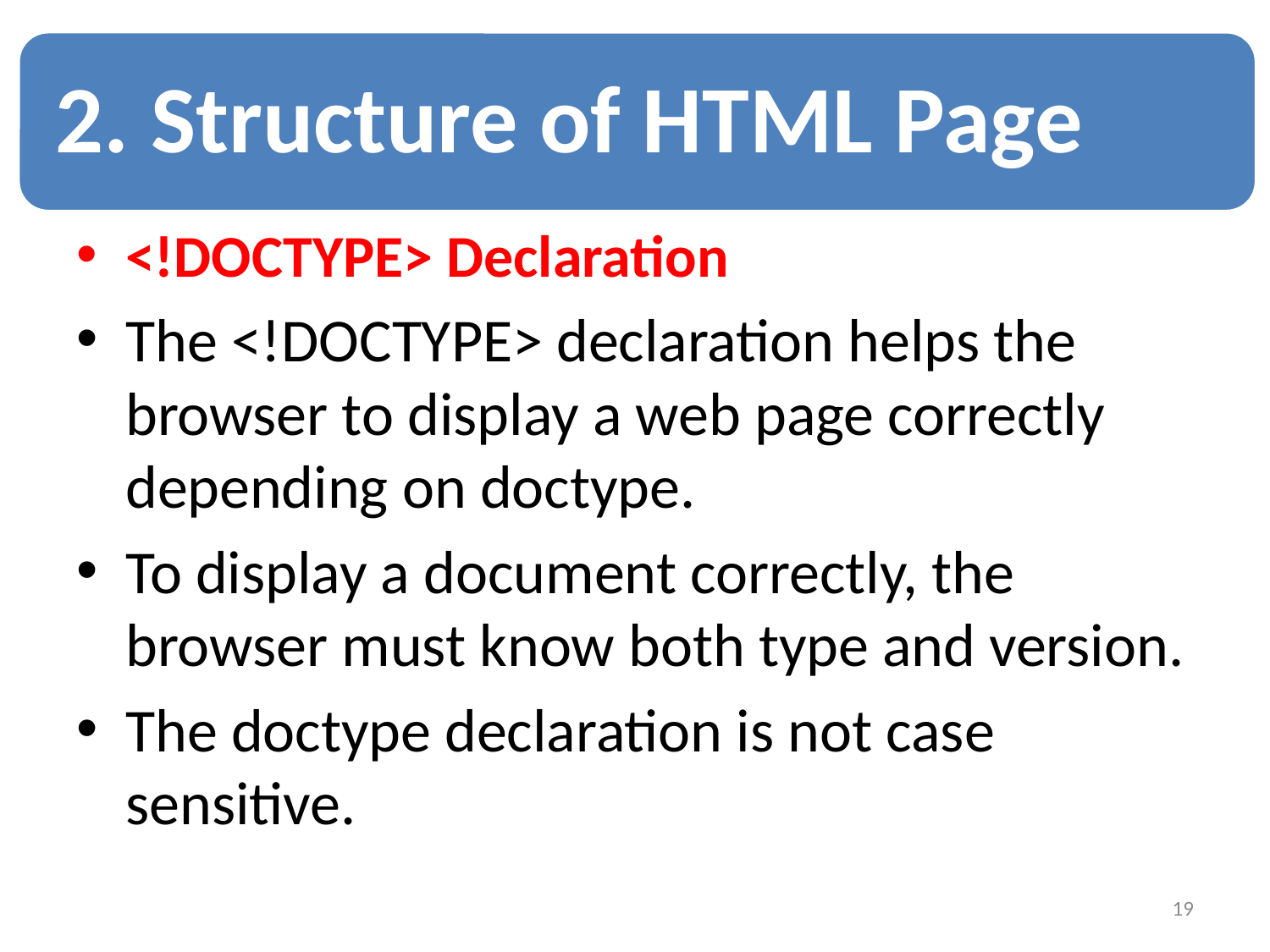

2. Structure of HTML Page
#
<!DOCTYPE> Declaration
The <!DOCTYPE> declaration helps the browser to display a web page correctly depending on doctype.
To display a document correctly, the browser must know both type and version.
The doctype declaration is not case sensitive.

19